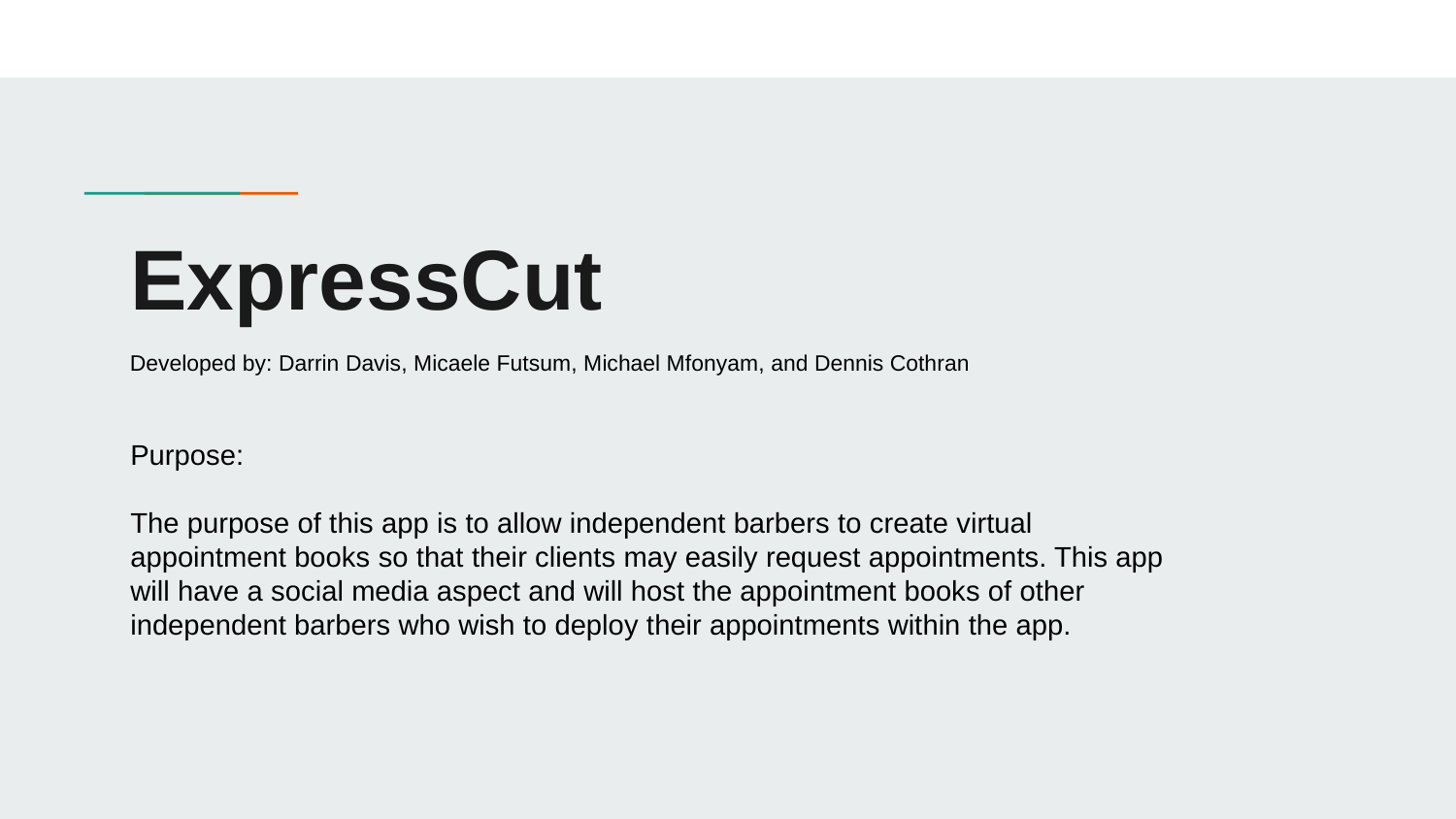

# ExpressCut
Developed by: Darrin Davis, Micaele Futsum, Michael Mfonyam, and Dennis Cothran
Purpose:

The purpose of this app is to allow independent barbers to create virtual appointment books so that their clients may easily request appointments. This app will have a social media aspect and will host the appointment books of other independent barbers who wish to deploy their appointments within the app.